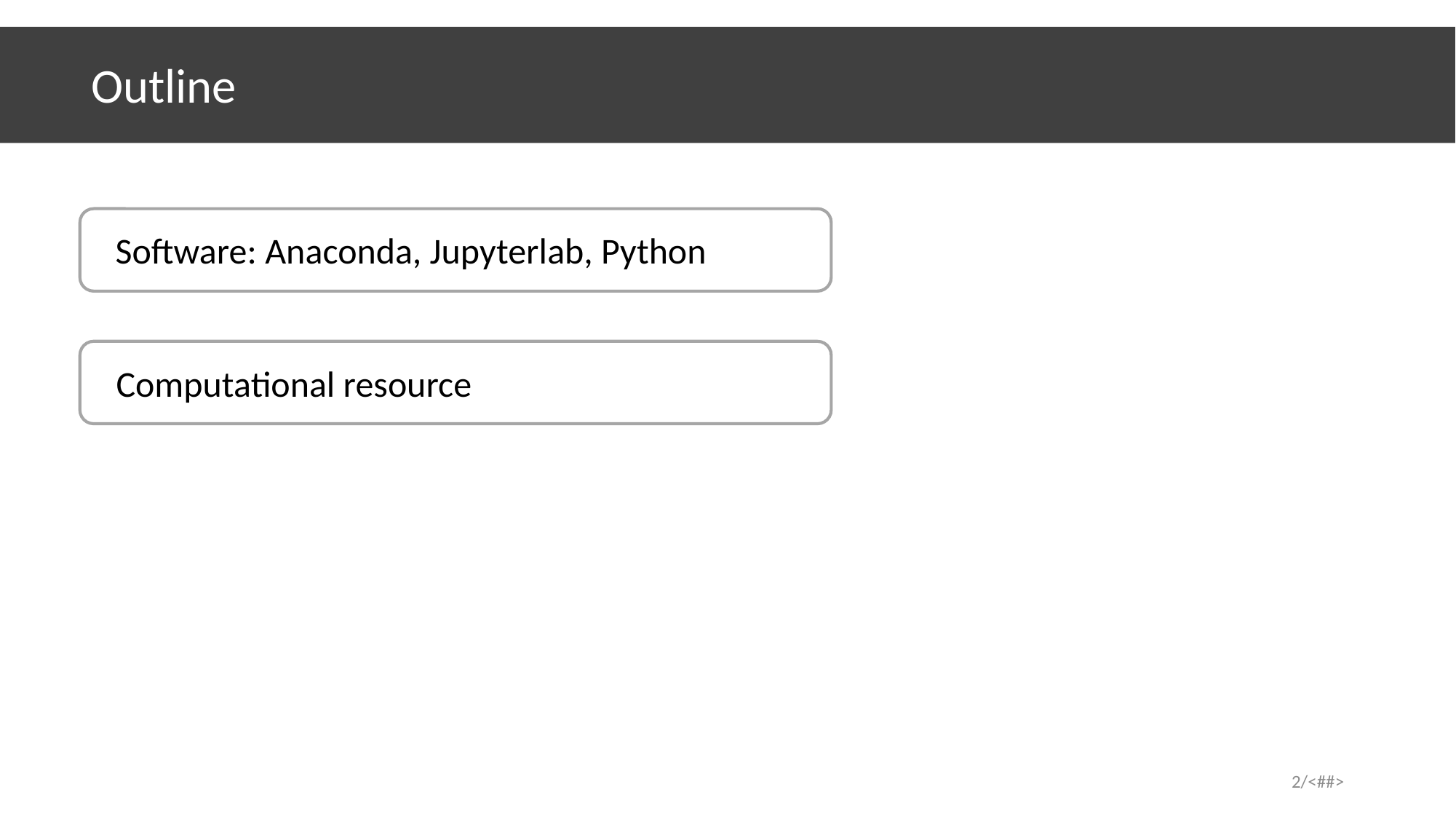

# Outline

Software: Anaconda, Jupyterlab, Python

Computational resource
2